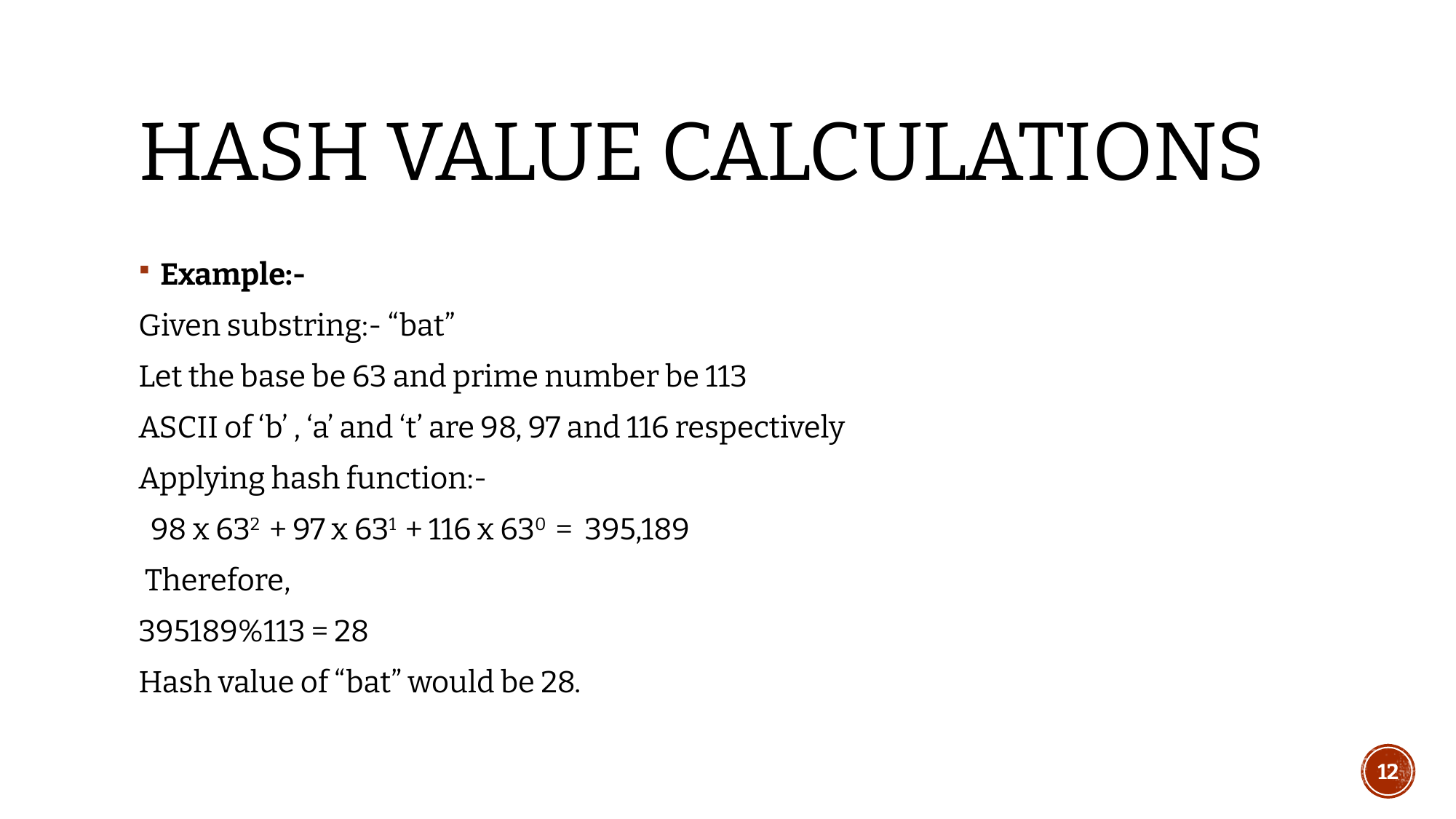

# Hash value calculations
Example:-
Given substring:- “bat”
Let the base be 63 and prime number be 113
ASCII of ‘b’ , ‘a’ and ‘t’ are 98, 97 and 116 respectively
Applying hash function:-
  98 x 632  + 97 x 631  + 116 x 630  =  395,189
 Therefore,
395189%113 = 28
Hash value of “bat” would be 28.
12